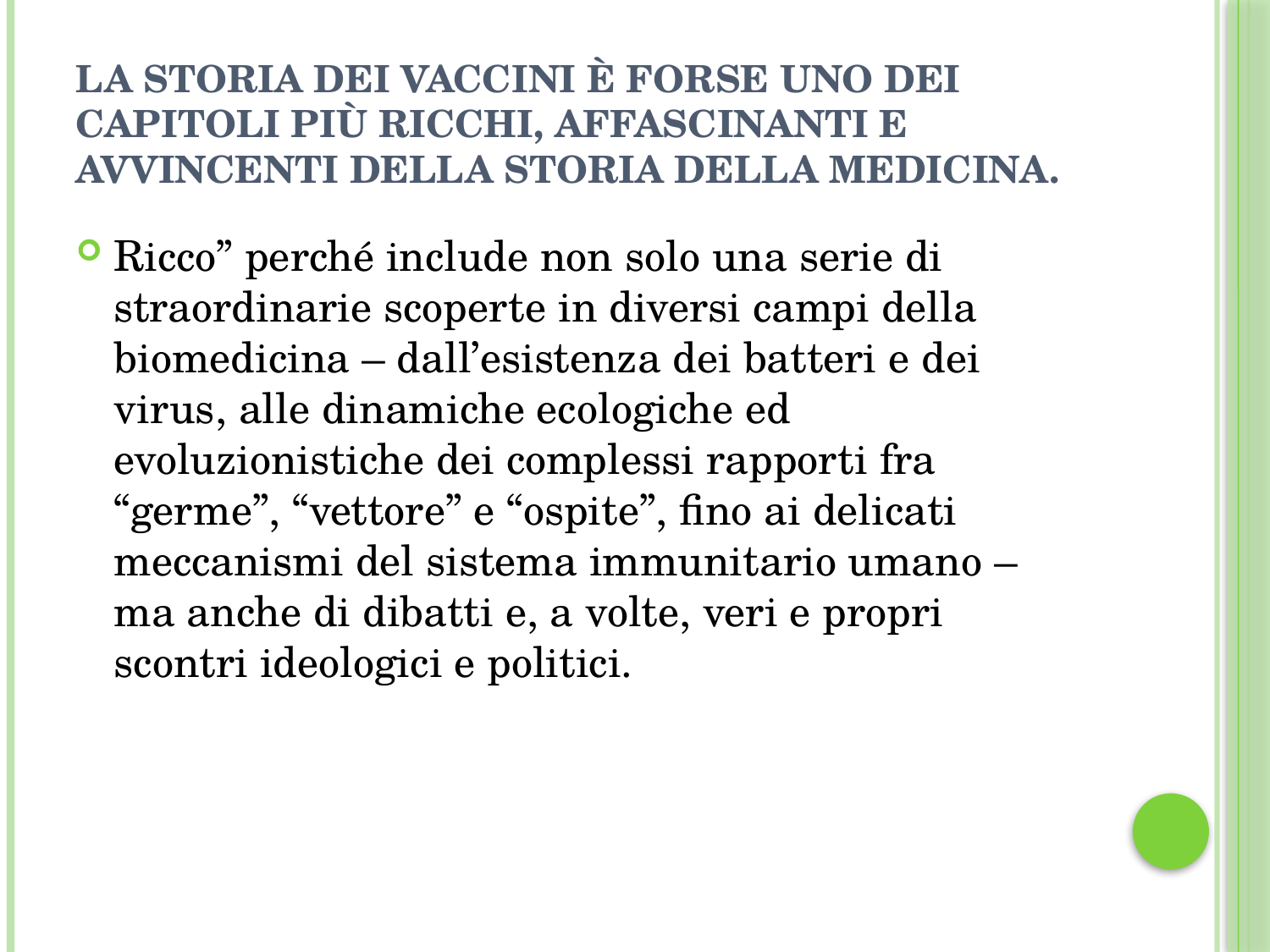

# La storia dei vaccini è forse uno dei capitoli più ricchi, affascinanti e avvincenti della storia della medicina.
Ricco” perché include non solo una serie di straordinarie scoperte in diversi campi della biomedicina – dall’esistenza dei batteri e dei virus, alle dinamiche ecologiche ed evoluzionistiche dei complessi rapporti fra “germe”, “vettore” e “ospite”, fino ai delicati meccanismi del sistema immunitario umano – ma anche di dibatti e, a volte, veri e propri scontri ideologici e politici.